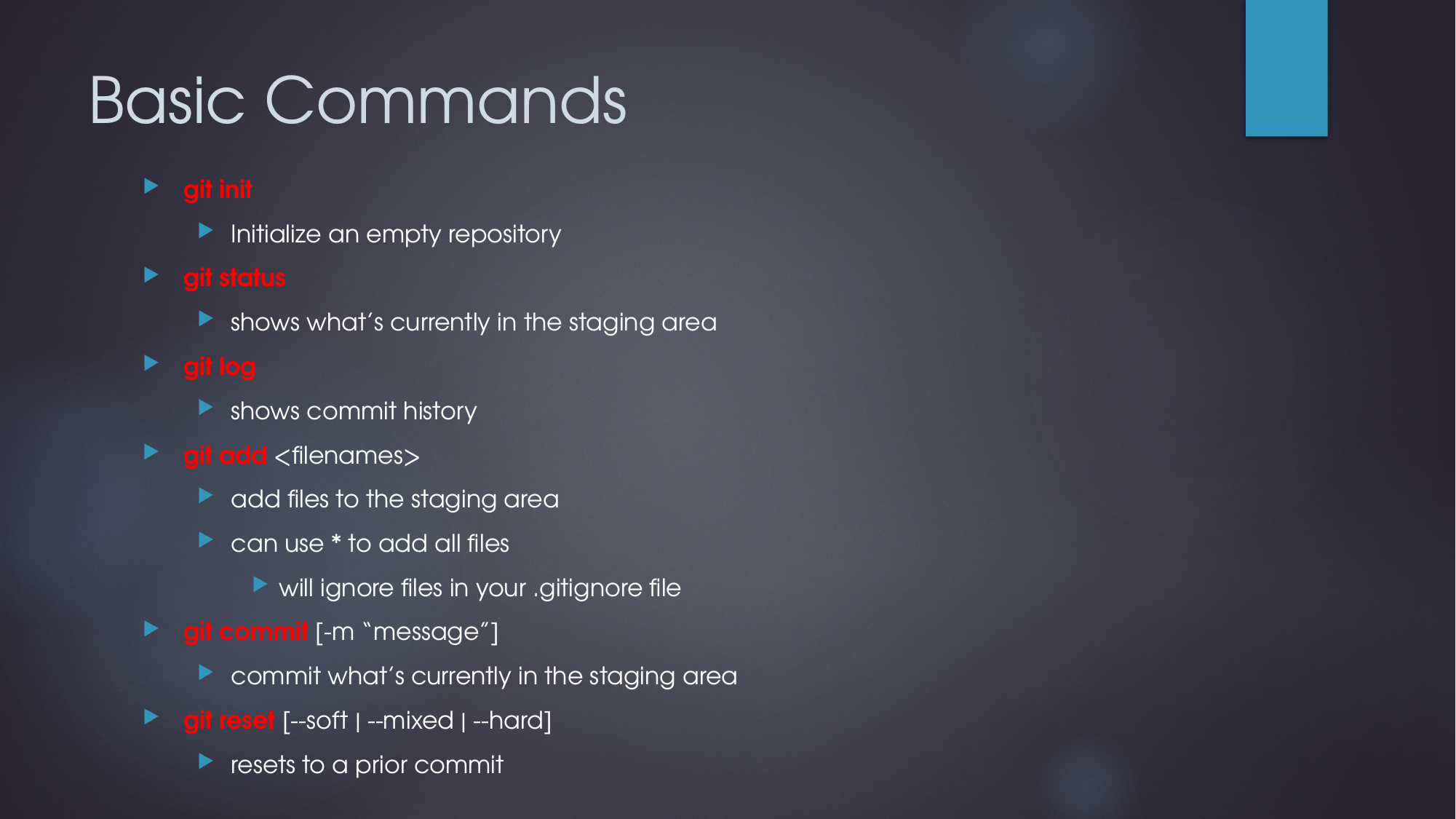

# Basic Commands
git init
Initialize an empty repository
git status
shows what’s currently in the staging area
git log
shows commit history
git add <filenames>
add files to the staging area
can use * to add all files
will ignore files in your .gitignore file
git commit [-m “message”]
commit what’s currently in the staging area
git reset [--soft | --mixed | --hard]
resets to a prior commit